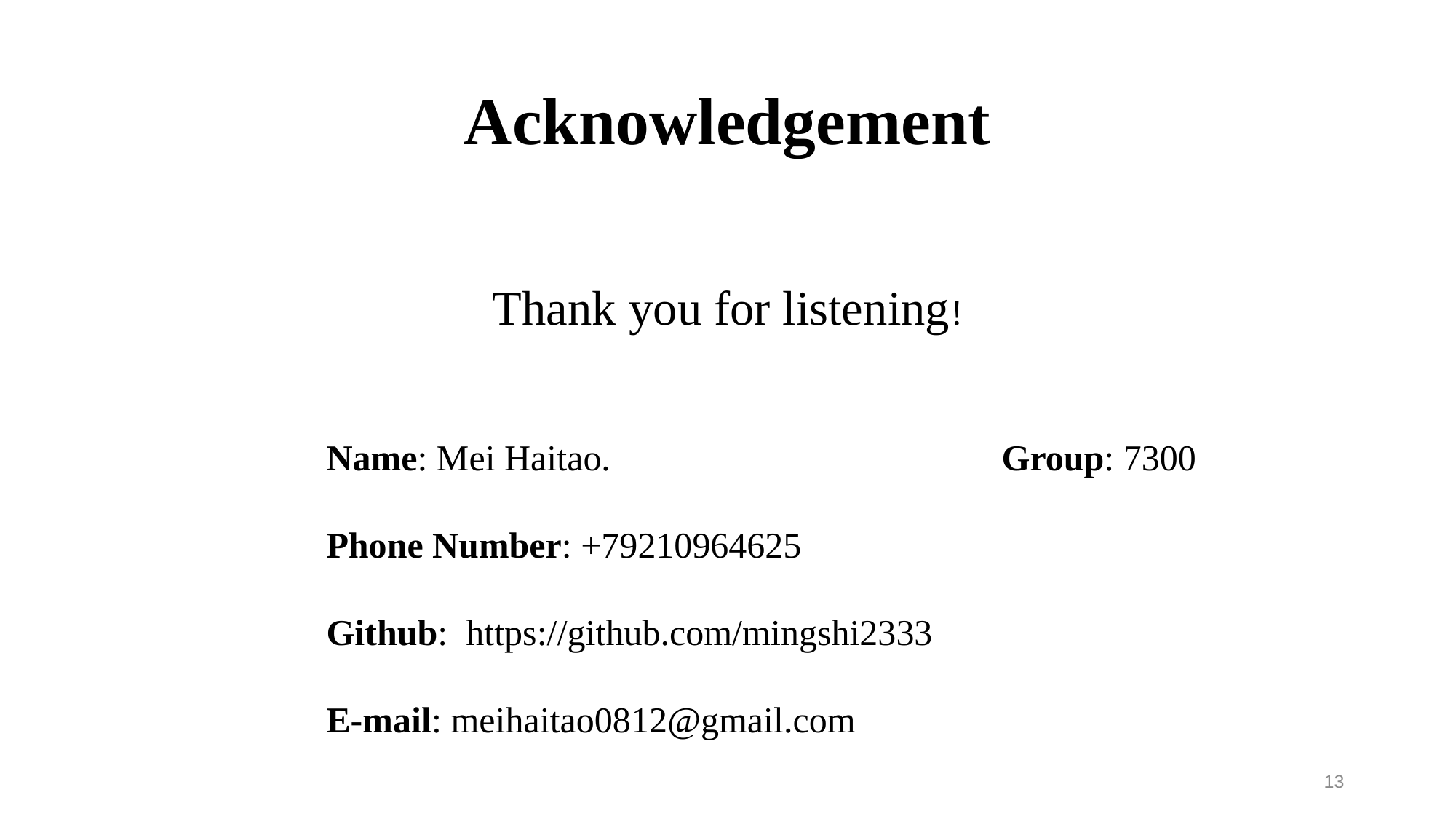

# Acknowledgement
Thank you for listening!
Name: Mei Haitao.                                           Group: 7300

Phone Number: +79210964625

Github:  https://github.com/mingshi2333

E-mail: meihaitao0812@gmail.com

13